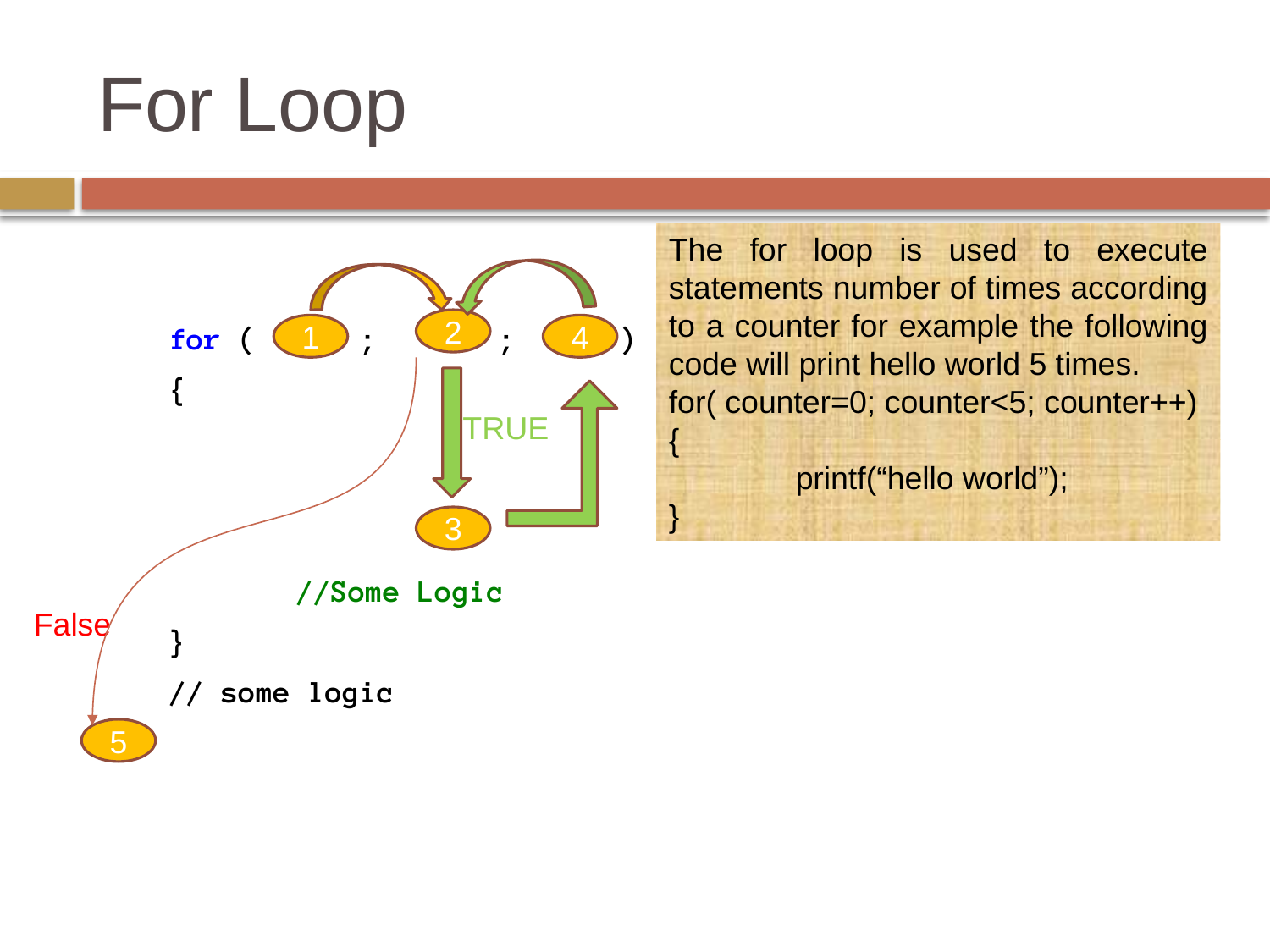

# For Loop
The for loop is used to execute statements number of times according to a counter for example the following code will print hello world 5 times.
for( counter=0; counter<5; counter++)
{
	printf(“hello world”);
}

2
for (      ;       ;      )
{

	//Some Logic
}
// some logic
1
4

TRUE
3
False
5